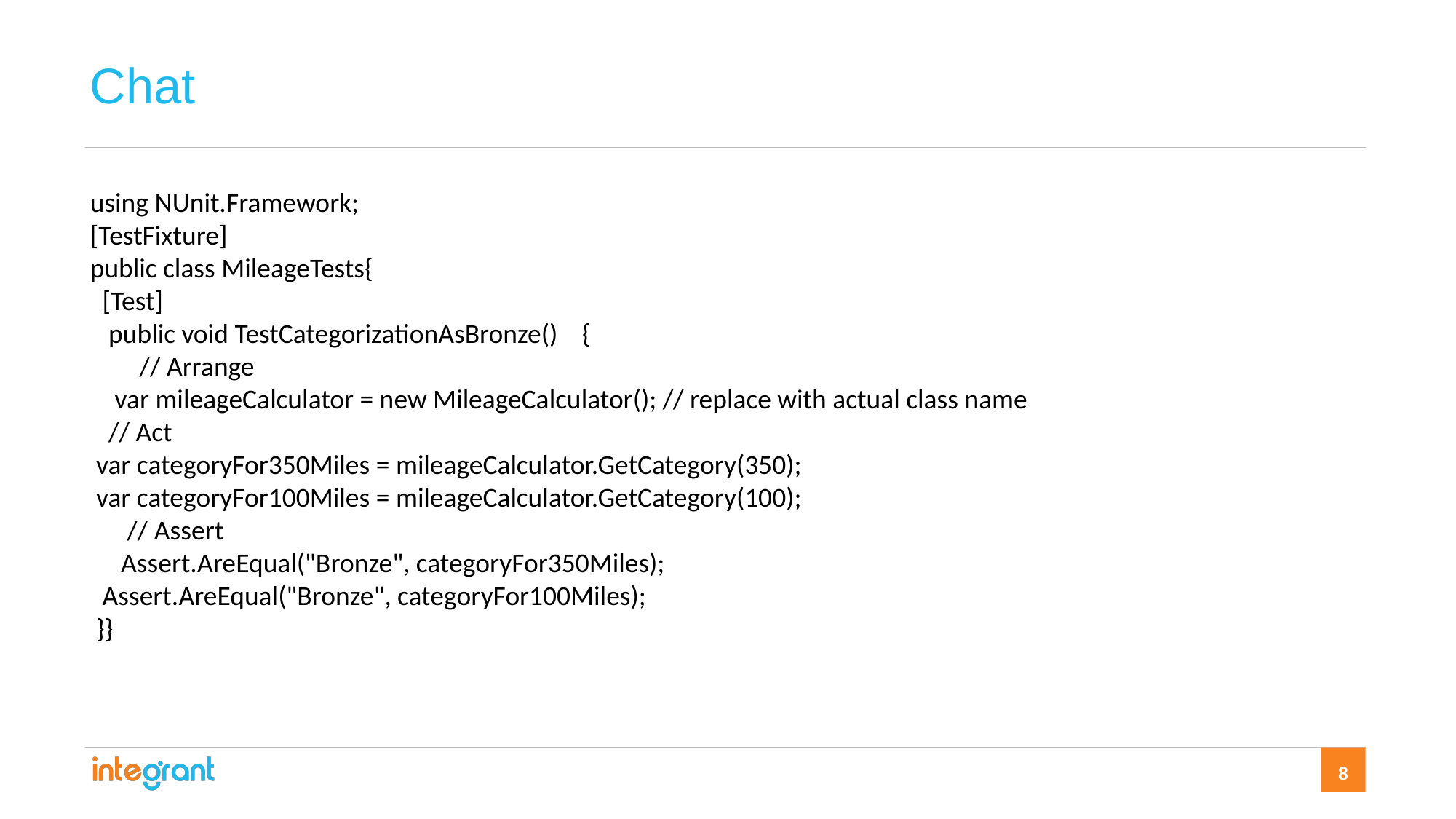

Chat
using NUnit.Framework;
[TestFixture]
public class MileageTests{
  [Test]
   public void TestCategorizationAsBronze()    {
        // Arrange
    var mileageCalculator = new MileageCalculator(); // replace with actual class name
   // Act
 var categoryFor350Miles = mileageCalculator.GetCategory(350);
 var categoryFor100Miles = mileageCalculator.GetCategory(100);
      // Assert
     Assert.AreEqual("Bronze", categoryFor350Miles);
  Assert.AreEqual("Bronze", categoryFor100Miles);
 }}
Our team integrates seamlessly with yours, inspires confidence, provides security, and produces results.
8